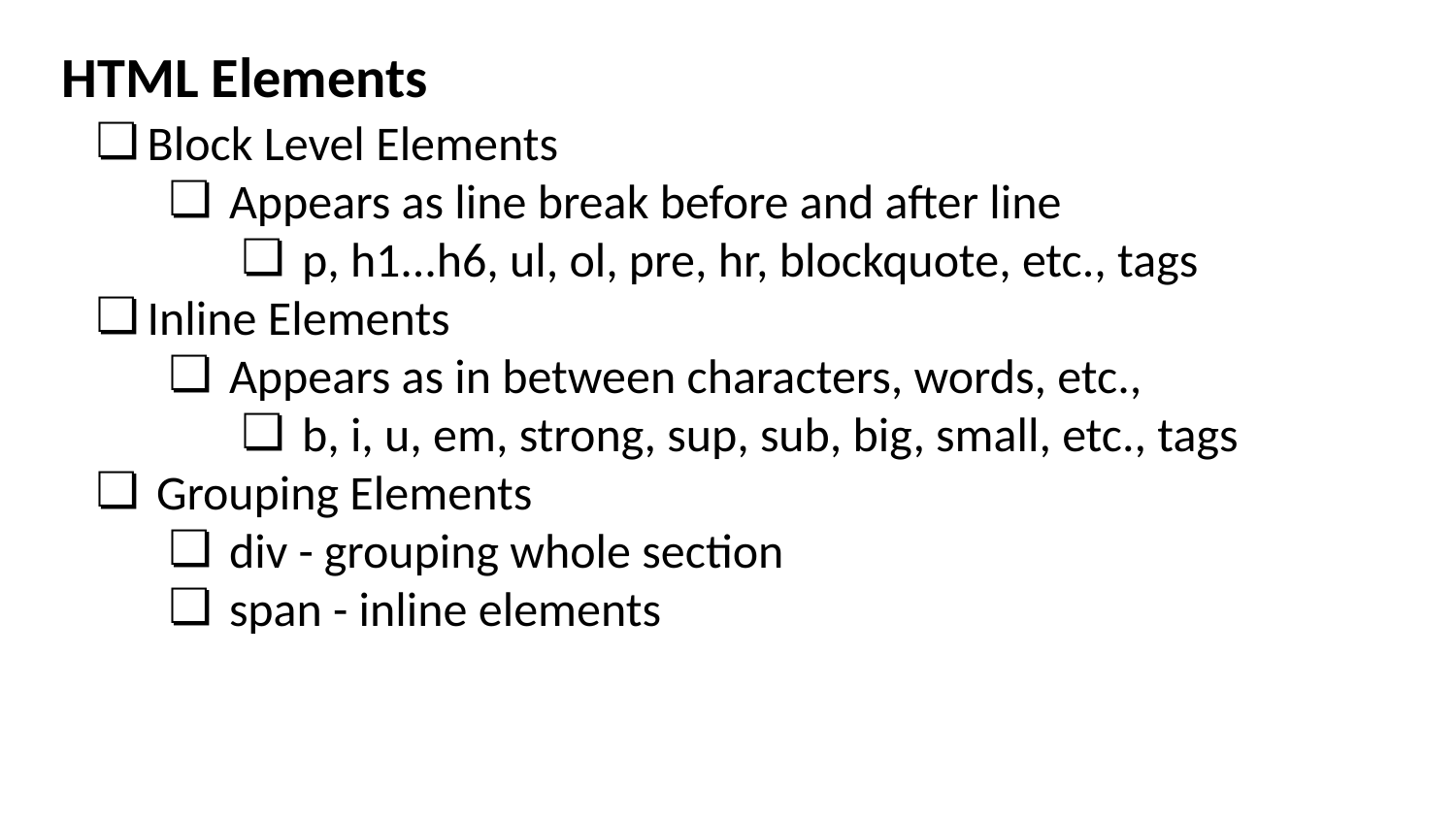

# HTML Elements
Block Level Elements
Appears as line break before and after line
p, h1...h6, ul, ol, pre, hr, blockquote, etc., tags
Inline Elements
Appears as in between characters, words, etc.,
b, i, u, em, strong, sup, sub, big, small, etc., tags
Grouping Elements
div - grouping whole section
span - inline elements